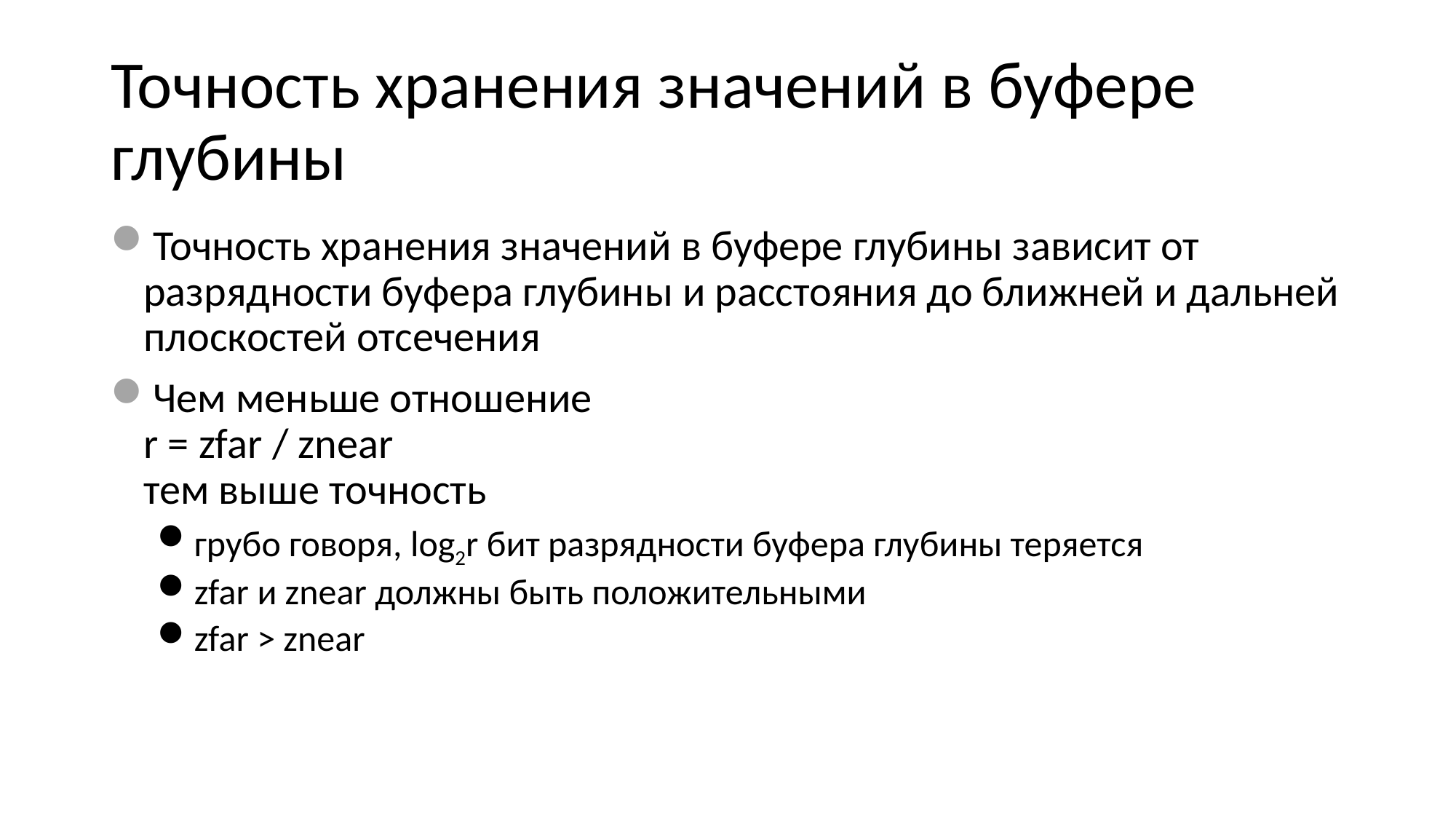

# Точность хранения значений в буфере глубины
Точность хранения значений в буфере глубины зависит от разрядности буфера глубины и расстояния до ближней и дальней плоскостей отсечения
Чем меньше отношение
r = zfar / znear
тем выше точность
грубо говоря, log2r бит разрядности буфера глубины теряется
zfar и znear должны быть положительными
zfar > znear